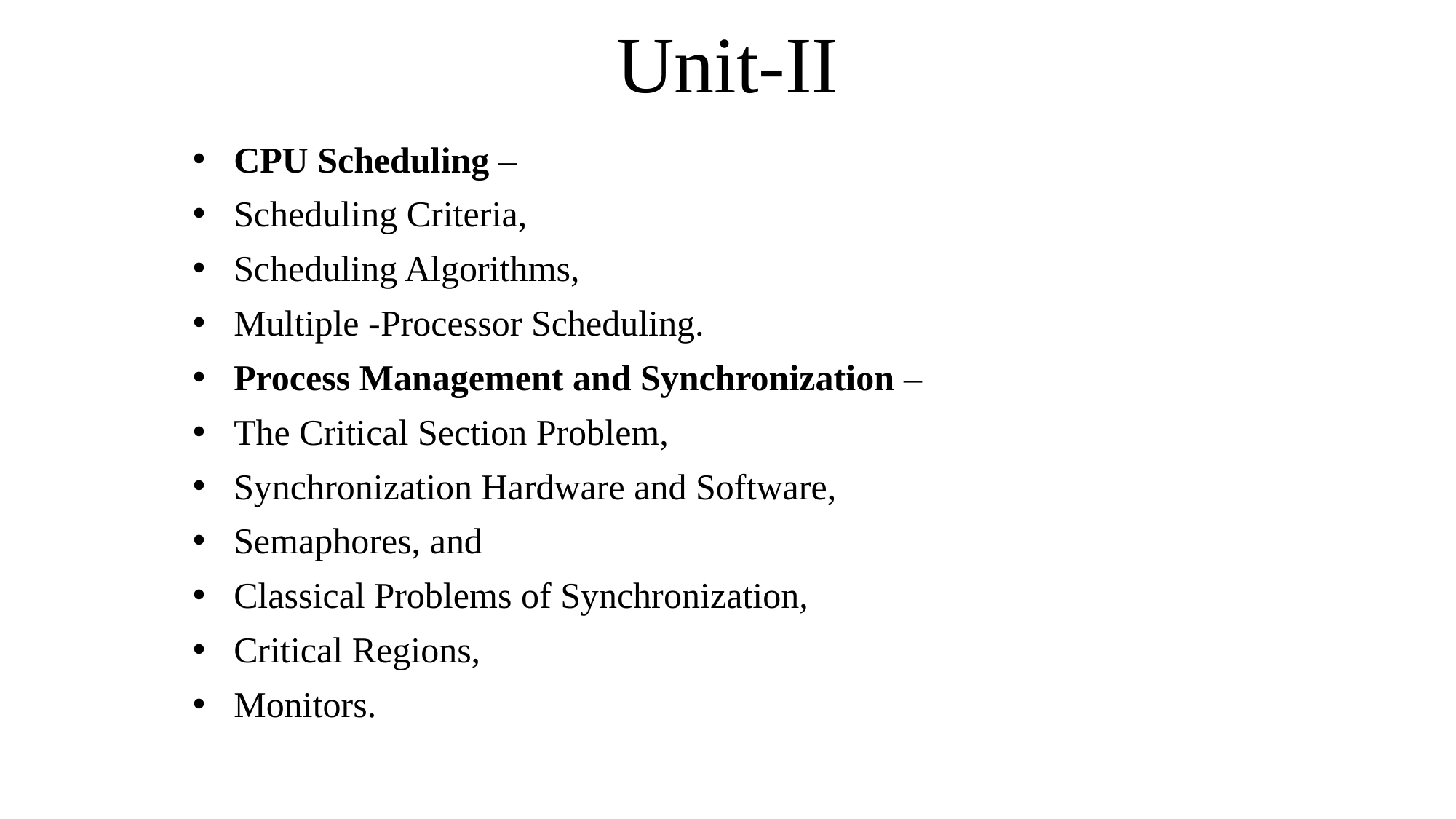

# Unit-II
CPU Scheduling –
Scheduling Criteria,
Scheduling Algorithms,
Multiple -Processor Scheduling.
Process Management and Synchronization –
The Critical Section Problem,
Synchronization Hardware and Software,
Semaphores, and
Classical Problems of Synchronization,
Critical Regions,
Monitors.